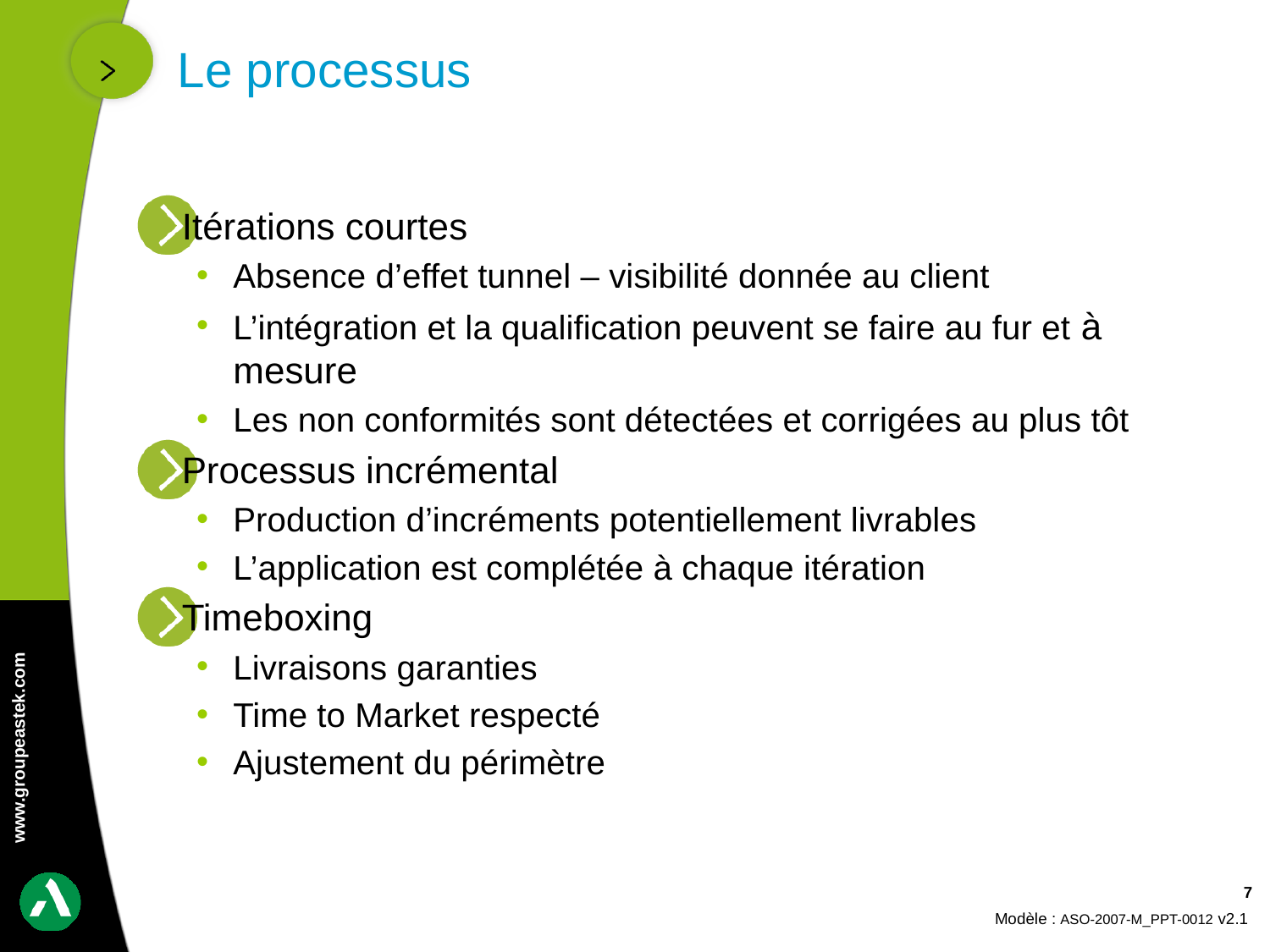

# Le processus
Itérations courtes
Absence d’effet tunnel – visibilité donnée au client
L’intégration et la qualification peuvent se faire au fur et à mesure
Les non conformités sont détectées et corrigées au plus tôt
Processus incrémental
Production d’incréments potentiellement livrables
L’application est complétée à chaque itération
Timeboxing
Livraisons garanties
Time to Market respecté
Ajustement du périmètre

7